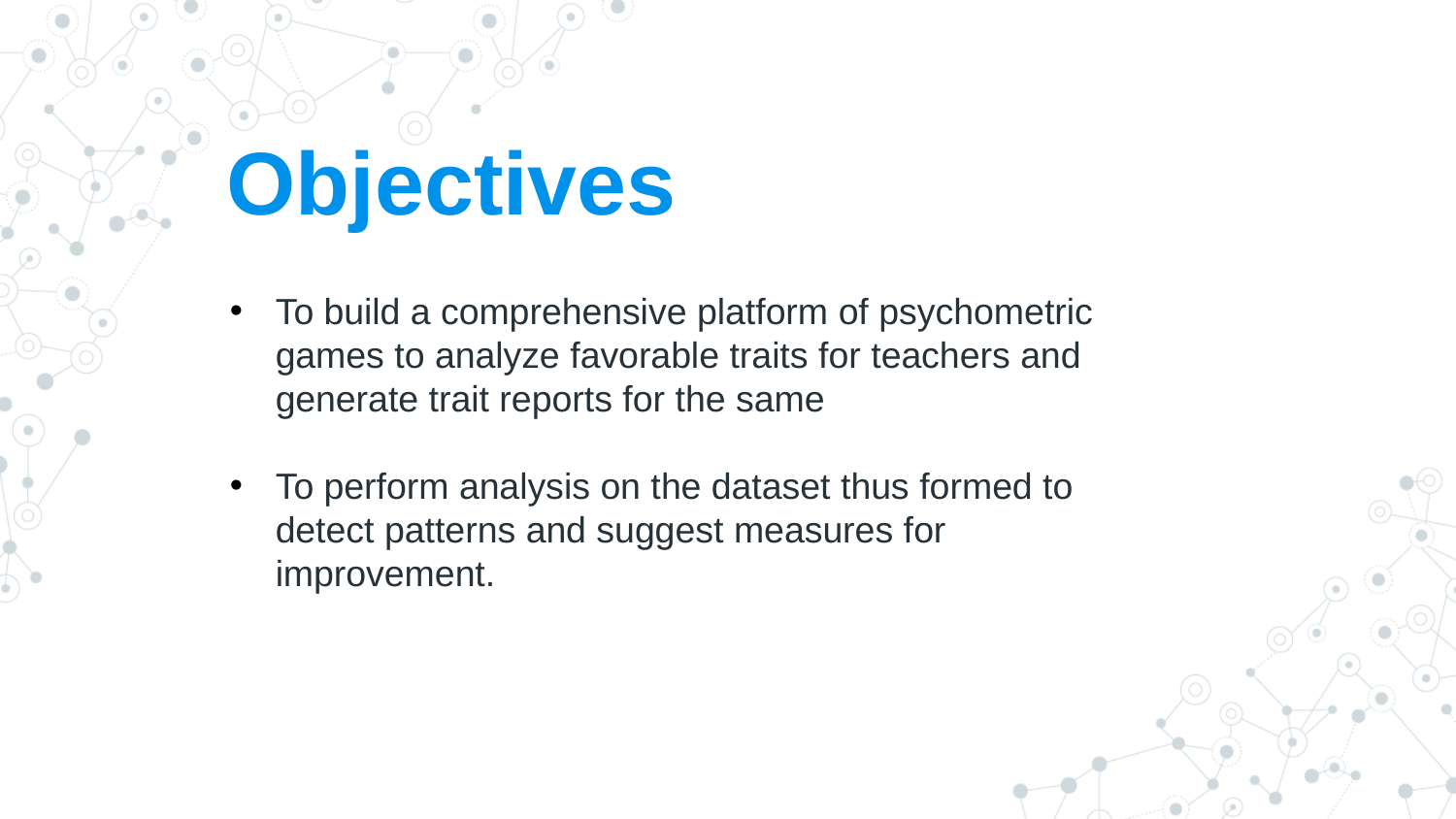

# Objectives
To build a comprehensive platform of psychometric games to analyze favorable traits for teachers and generate trait reports for the same

To perform analysis on the dataset thus formed to detect patterns and suggest measures for improvement.